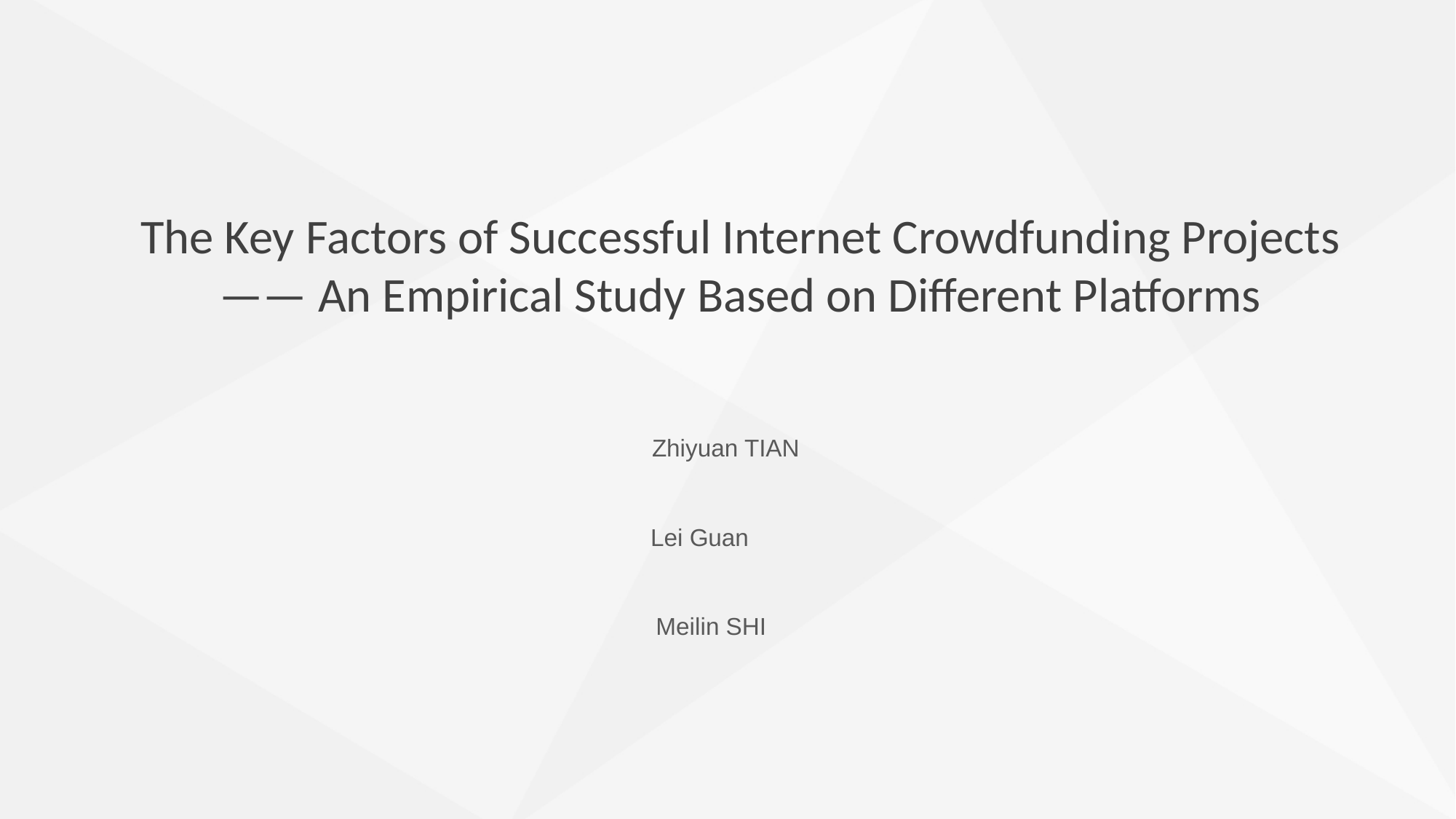

The Key Factors of Successful Internet Crowdfunding Projects
—— An Empirical Study Based on Different Platforms
Zhiyuan TIAN
Lei Guan
Meilin SHI